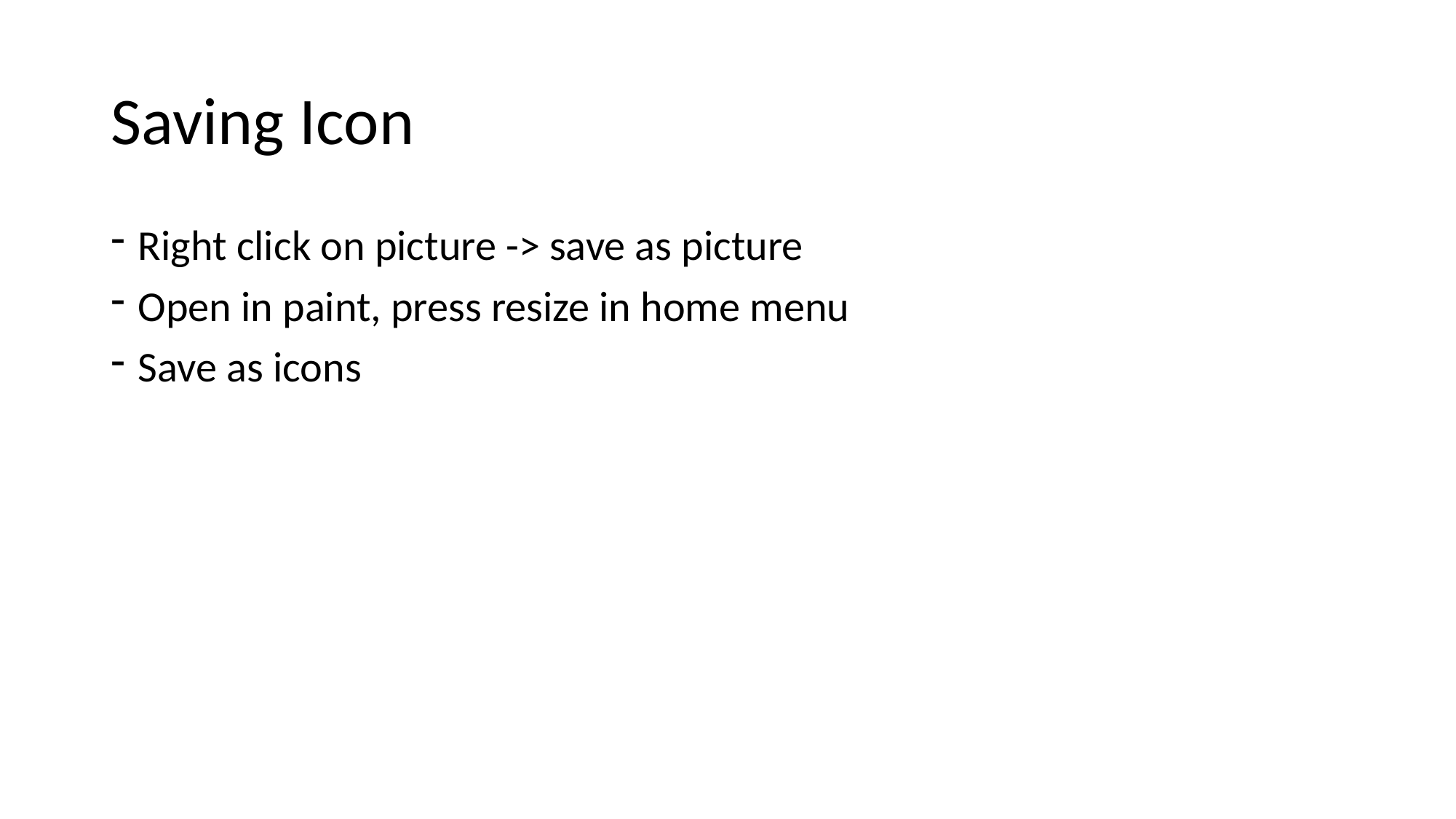

# Saving Icon
Right click on picture -> save as picture
Open in paint, press resize in home menu
Save as icons